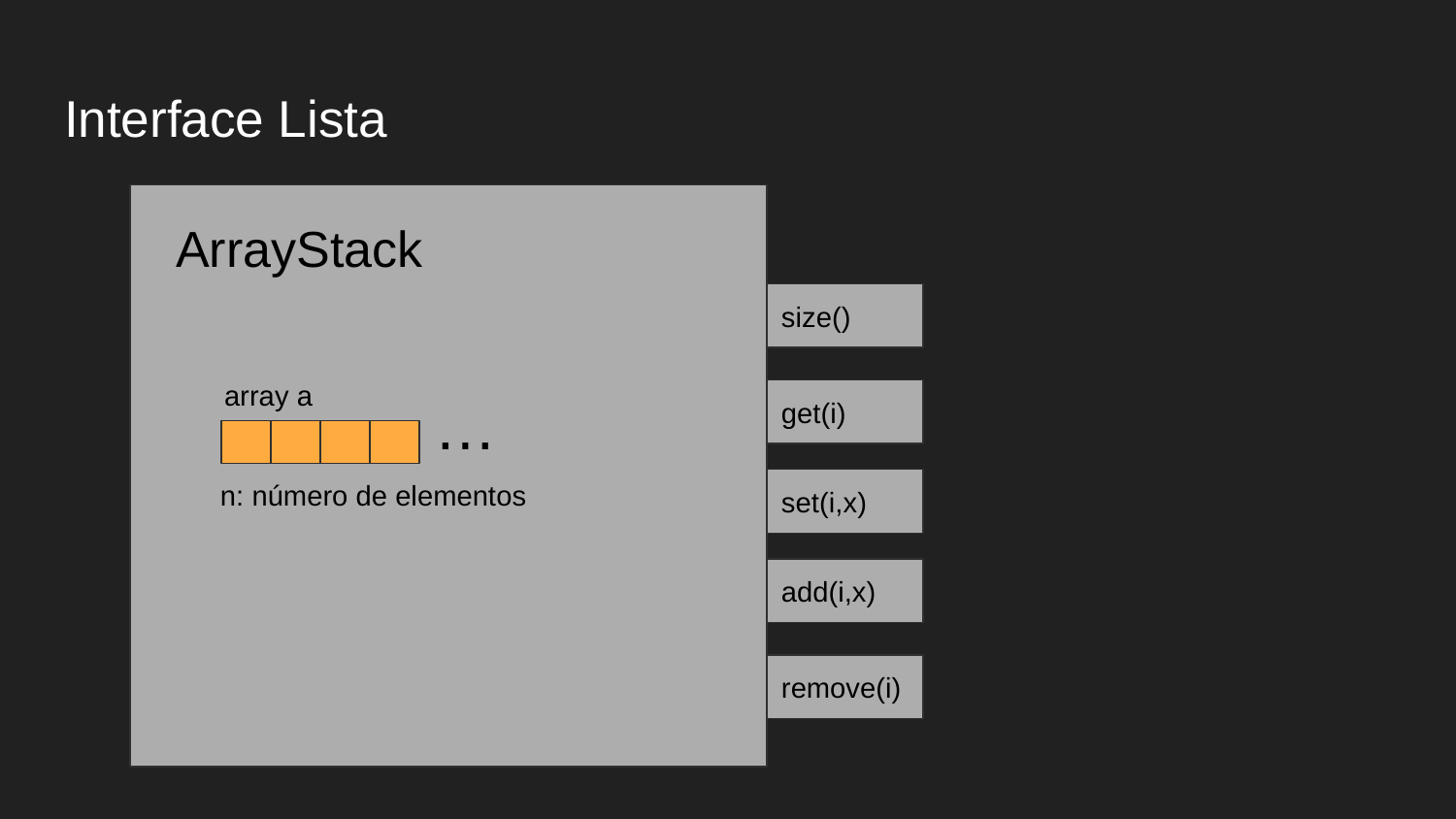

# Interface Lista

ArrayStack
size()
array a
…
get(i)

n: número de elementos
set(i,x)
add(i,x)
remove(i)